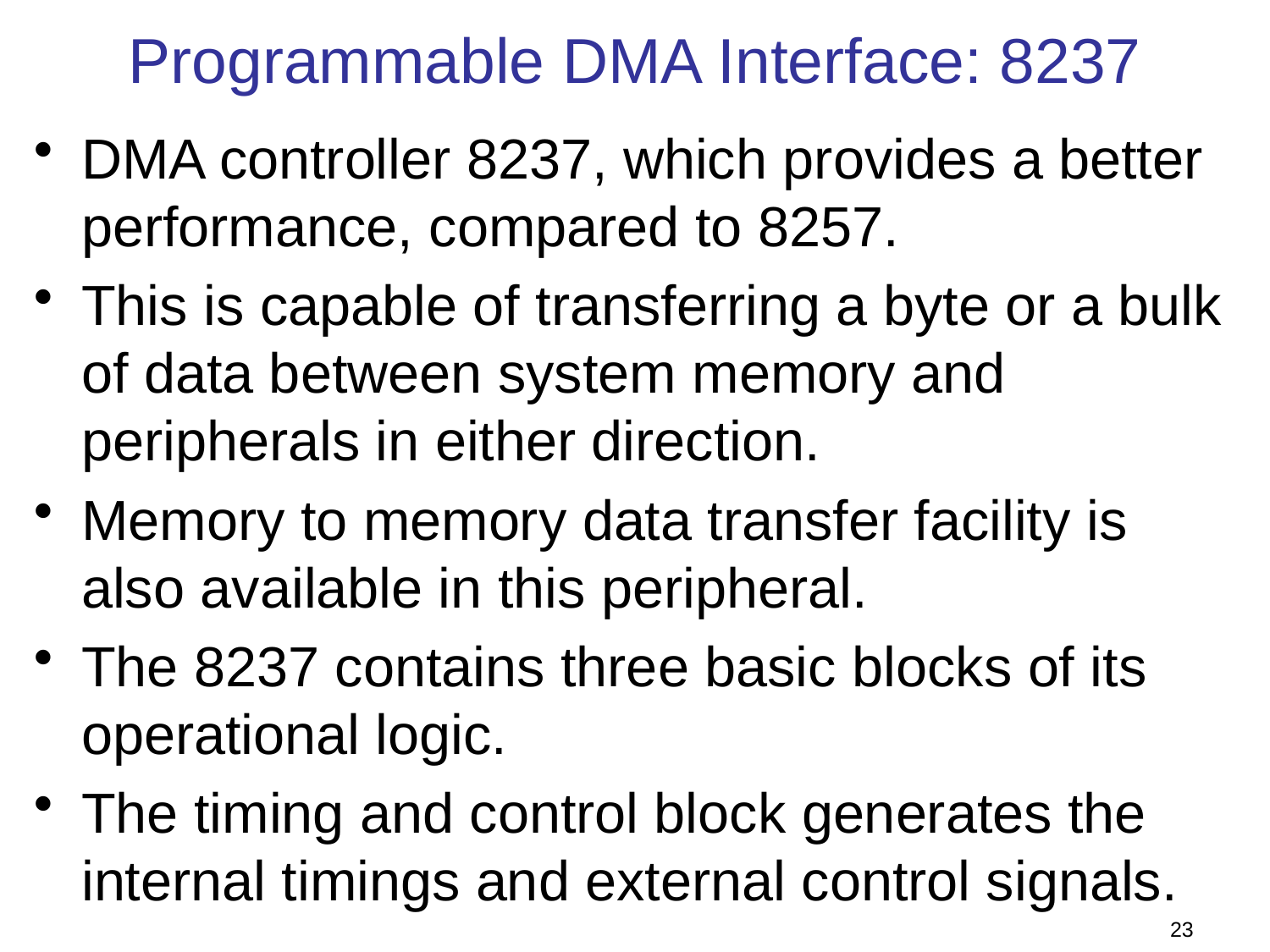

# Programmable DMA Interface: 8237
DMA controller 8237, which provides a better performance, compared to 8257.
This is capable of transferring a byte or a bulk of data between system memory and peripherals in either direction.
Memory to memory data transfer facility is also available in this peripheral.
The 8237 contains three basic blocks of its operational logic.
The timing and control block generates the internal timings and external control signals.
23